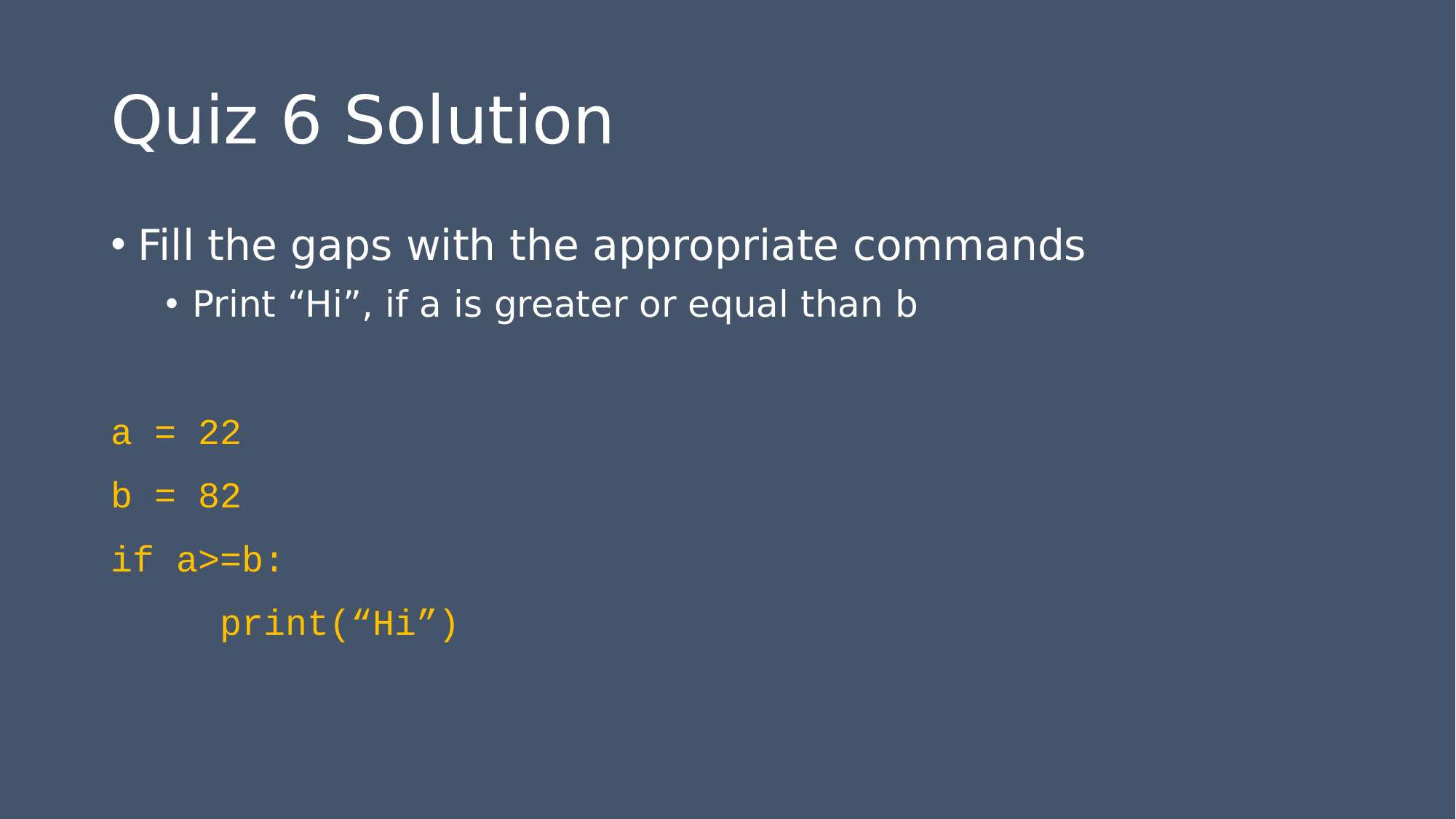

Quiz 6 Solution
Fill the gaps with the appropriate commands
Print “Hi”, if a is greater or equal than b

a = 22
b = 82
if a>=b:
	print(“Hi”)